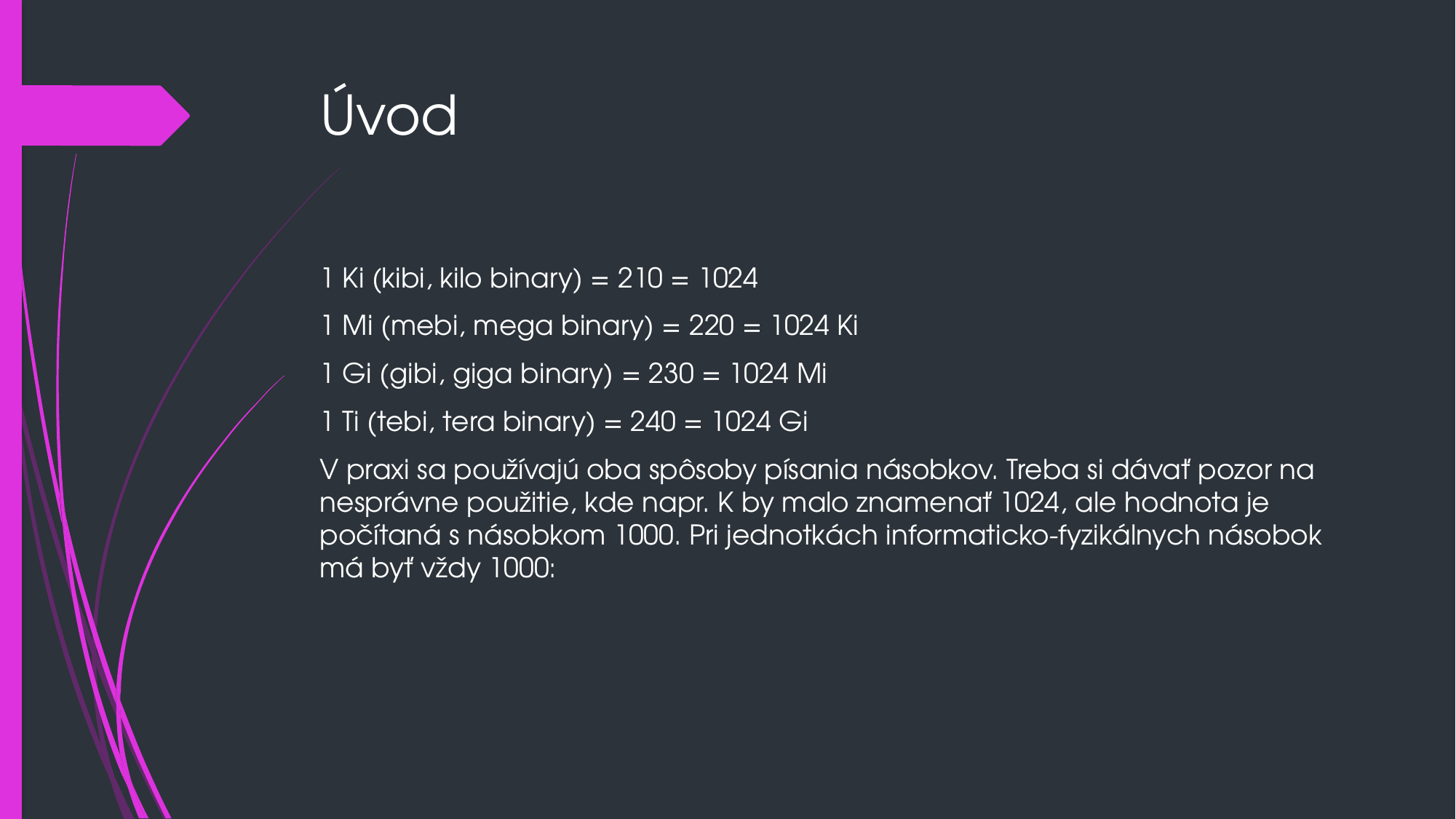

# Úvod
1 Ki (kibi, kilo binary) = 210 = 1024
1 Mi (mebi, mega binary) = 220 = 1024 Ki
1 Gi (gibi, giga binary) = 230 = 1024 Mi
1 Ti (tebi, tera binary) = 240 = 1024 Gi
V praxi sa používajú oba spôsoby písania násobkov. Treba si dávať pozor na nesprávne použitie, kde napr. K by malo znamenať 1024, ale hodnota je počítaná s násobkom 1000. Pri jednotkách informaticko-fyzikálnych násobok má byť vždy 1000: